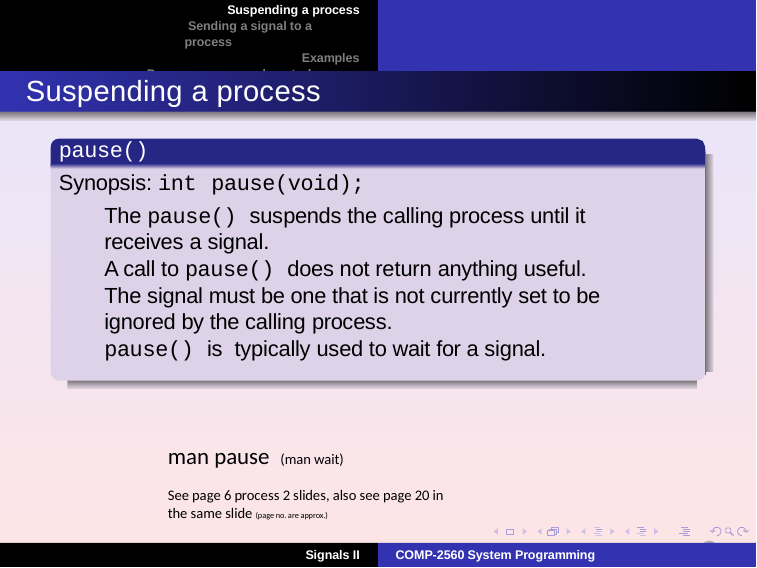

Suspending a process  Sending a signal to a process
Examples  Process groups and control terminal

Suspending a process

pause()
Synopsis: int pause(void);
The pause() suspends the calling process until it  receives a signal.
A call to pause() does not return anything useful.  The signal must be one that is not currently set to be  ignored by the calling process.
pause() is  typically used to wait for a signal.

man pause  (man wait)

See page 6 process 2 slides, also see page 20 in the same slide (page no. are approx.)
3

COMP-2560 System Programming
Signals II